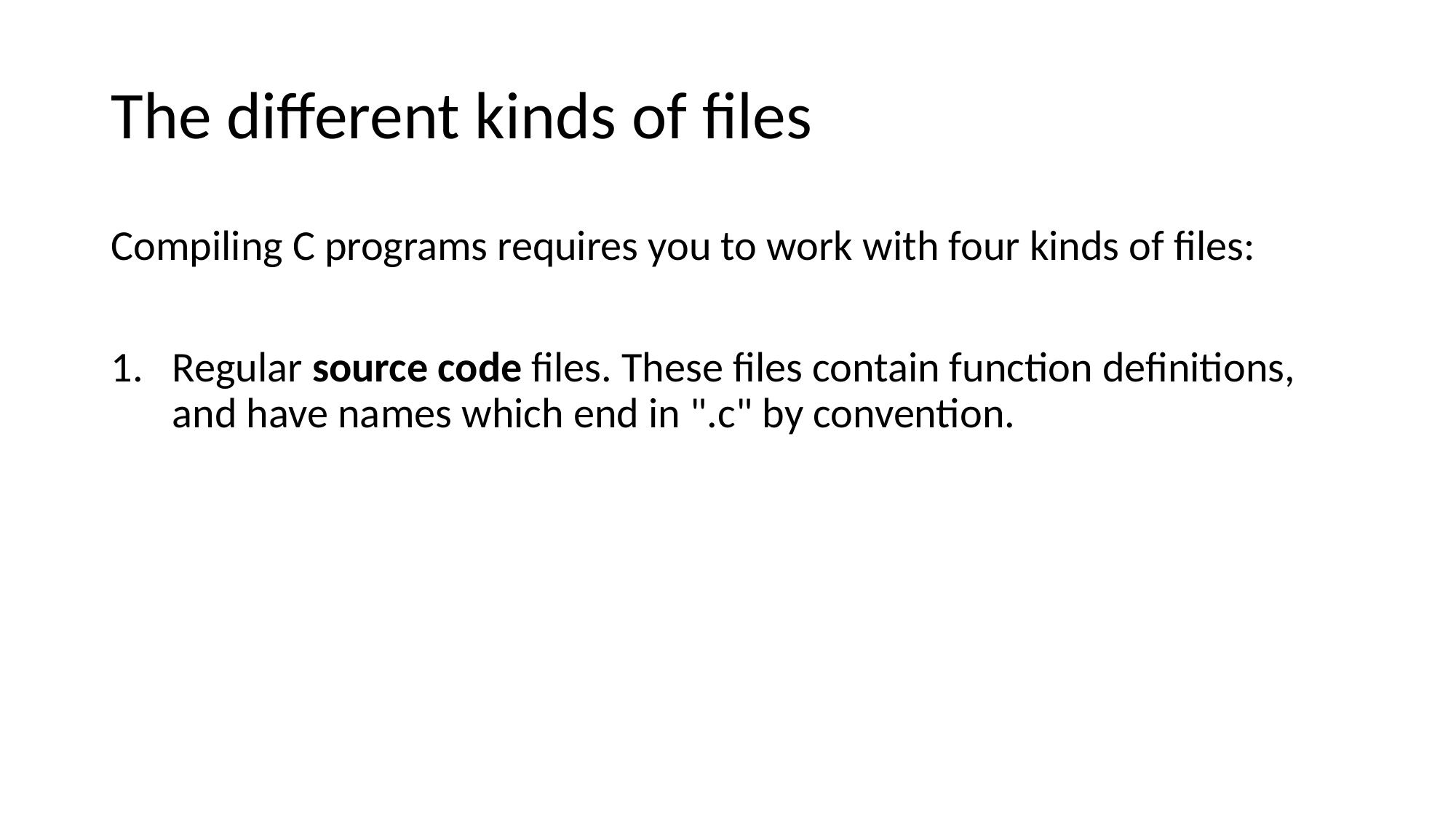

# The different kinds of files
Compiling C programs requires you to work with four kinds of files:

Regular source code files. These files contain function definitions, and have names which end in ".c" by convention.